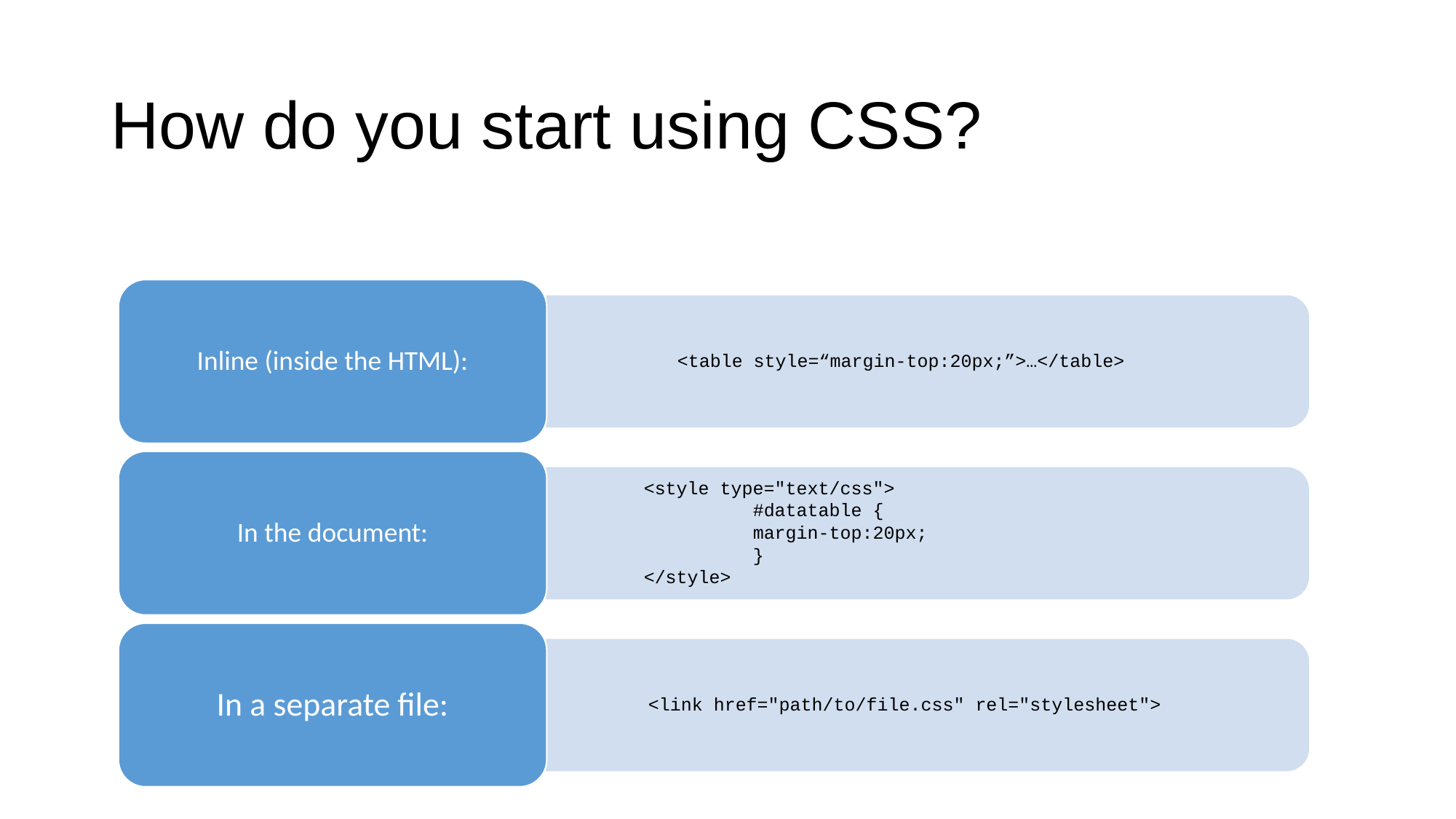

# How do you start using CSS?
Inline (inside the HTML):
	<table style=“margin-top:20px;”>…</table>
In the document:
<style type="text/css">
	#datatable {
	margin-top:20px;
	}
</style>
In a separate file:
        <link href="path/to/file.css" rel="stylesheet">